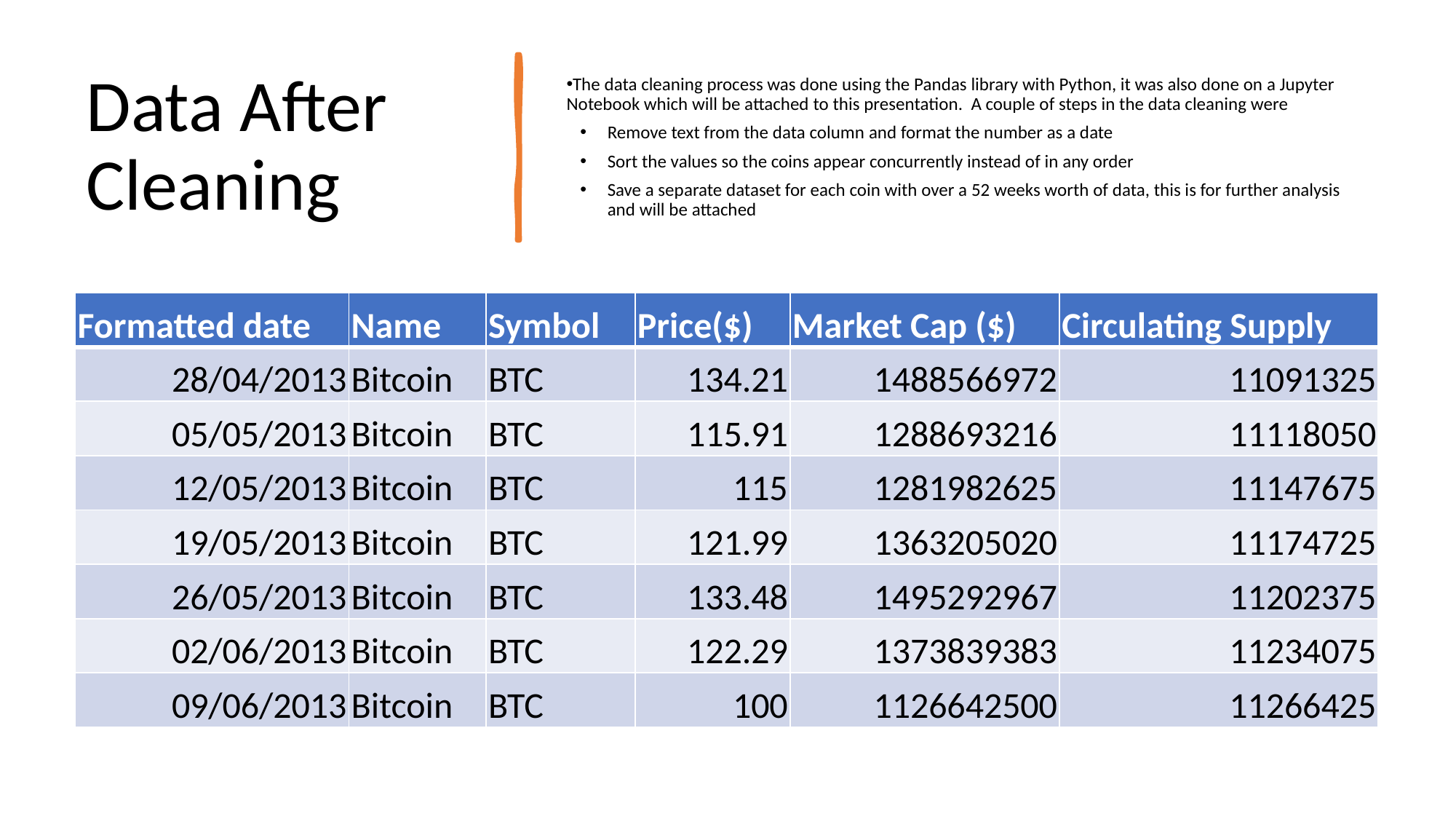

# Data After Cleaning
The data cleaning process was done using the Pandas library with Python, it was also done on a Jupyter Notebook which will be attached to this presentation.  A couple of steps in the data cleaning were
Remove text from the data column and format the number as a date
Sort the values so the coins appear concurrently instead of in any order
Save a separate dataset for each coin with over a 52 weeks worth of data, this is for further analysis and will be attached

| Formatted date | Name | Symbol | Price($) | Market Cap ($) | Circulating Supply |
| --- | --- | --- | --- | --- | --- |
| 28/04/2013 | Bitcoin | BTC | 134.21 | 1488566972 | 11091325 |
| 05/05/2013 | Bitcoin | BTC | 115.91 | 1288693216 | 11118050 |
| 12/05/2013 | Bitcoin | BTC | 115 | 1281982625 | 11147675 |
| 19/05/2013 | Bitcoin | BTC | 121.99 | 1363205020 | 11174725 |
| 26/05/2013 | Bitcoin | BTC | 133.48 | 1495292967 | 11202375 |
| 02/06/2013 | Bitcoin | BTC | 122.29 | 1373839383 | 11234075 |
| 09/06/2013 | Bitcoin | BTC | 100 | 1126642500 | 11266425 |
6